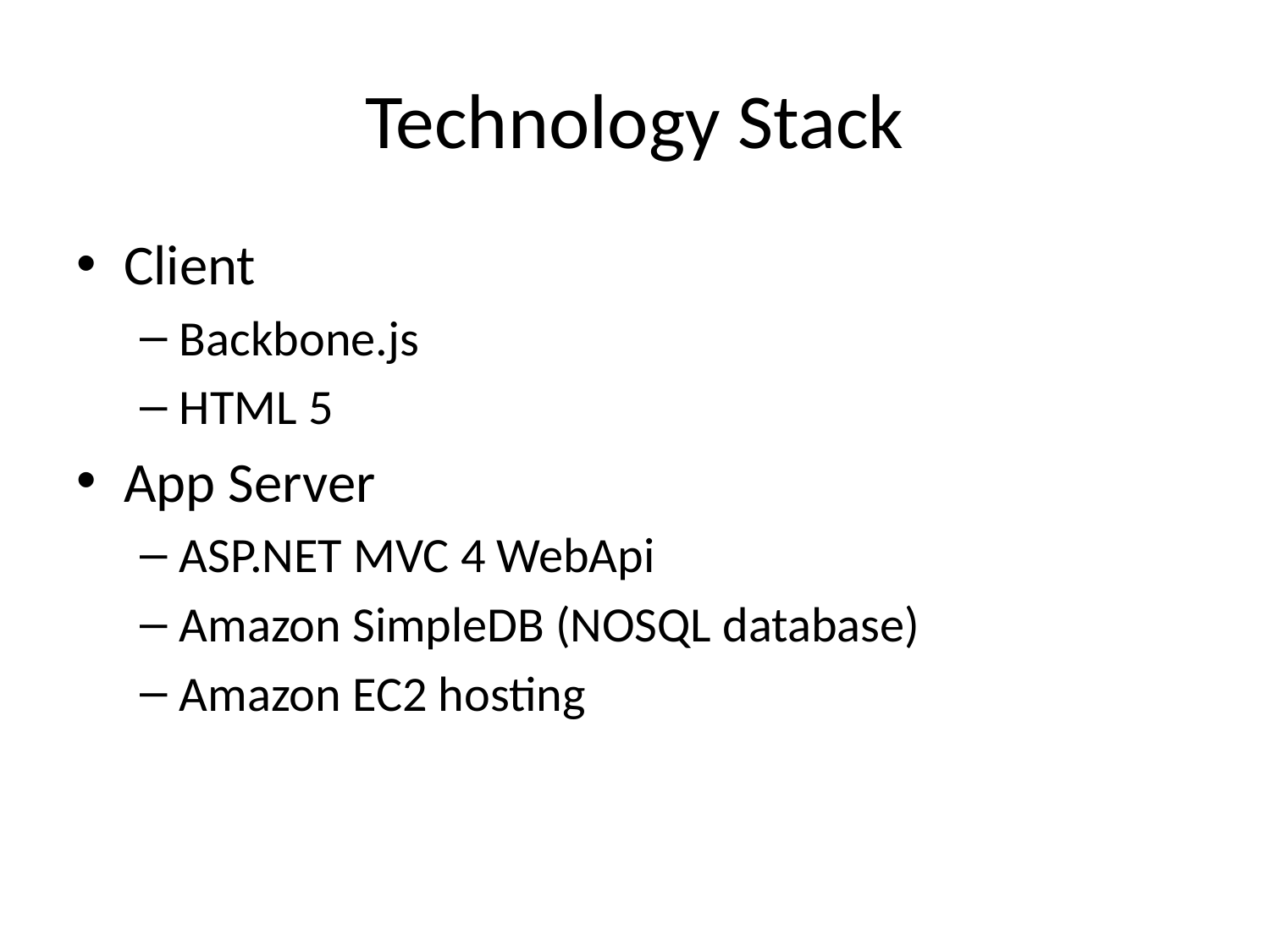

# Technology Stack
Client
Backbone.js
HTML 5
App Server
ASP.NET MVC 4 WebApi
Amazon SimpleDB (NOSQL database)
Amazon EC2 hosting